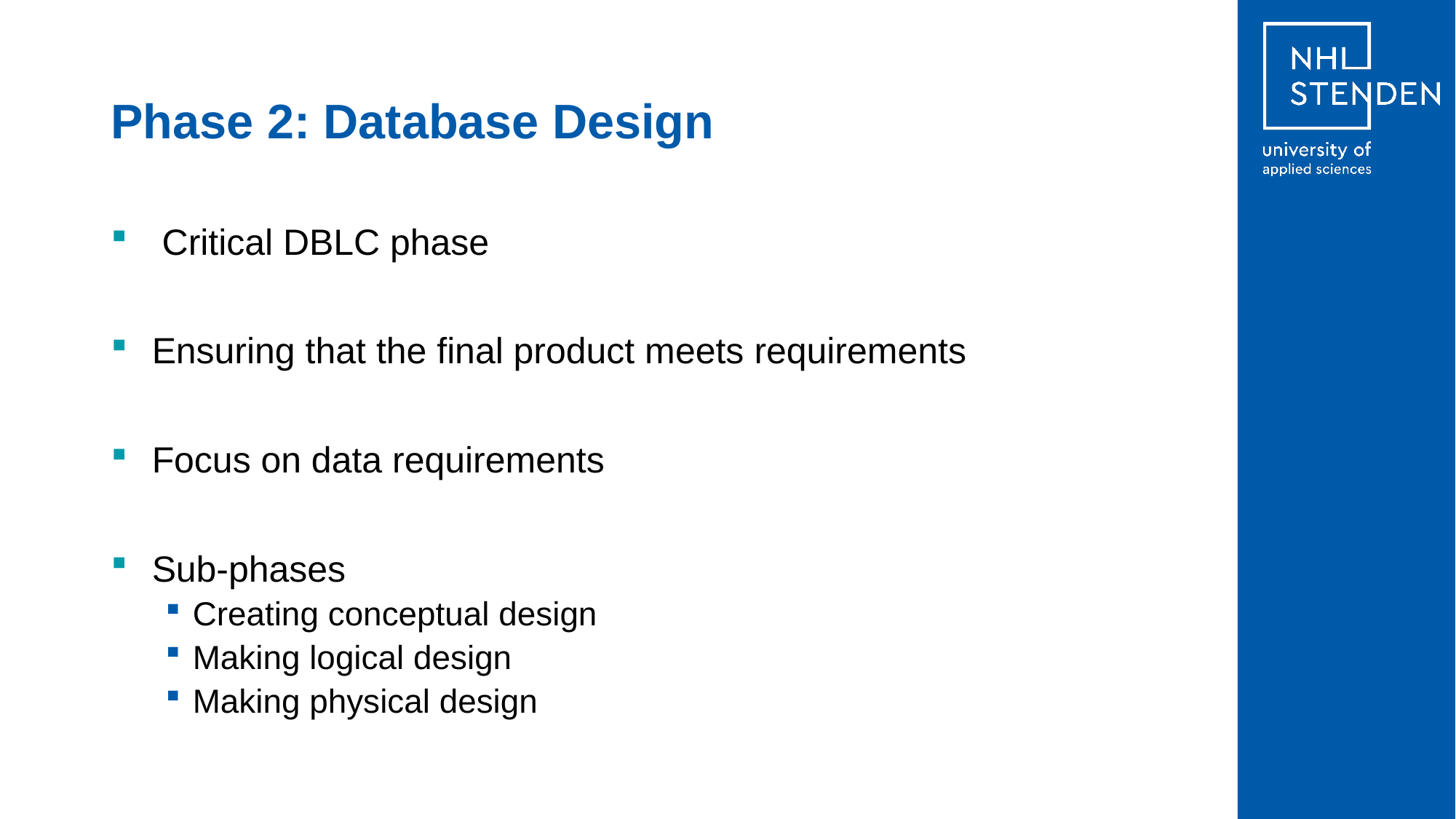

# Phase 2: Database Design
 Critical DBLC phase

Ensuring that the final product meets requirements

Focus on data requirements

Sub-phases
Creating conceptual design
Making logical design
Making physical design